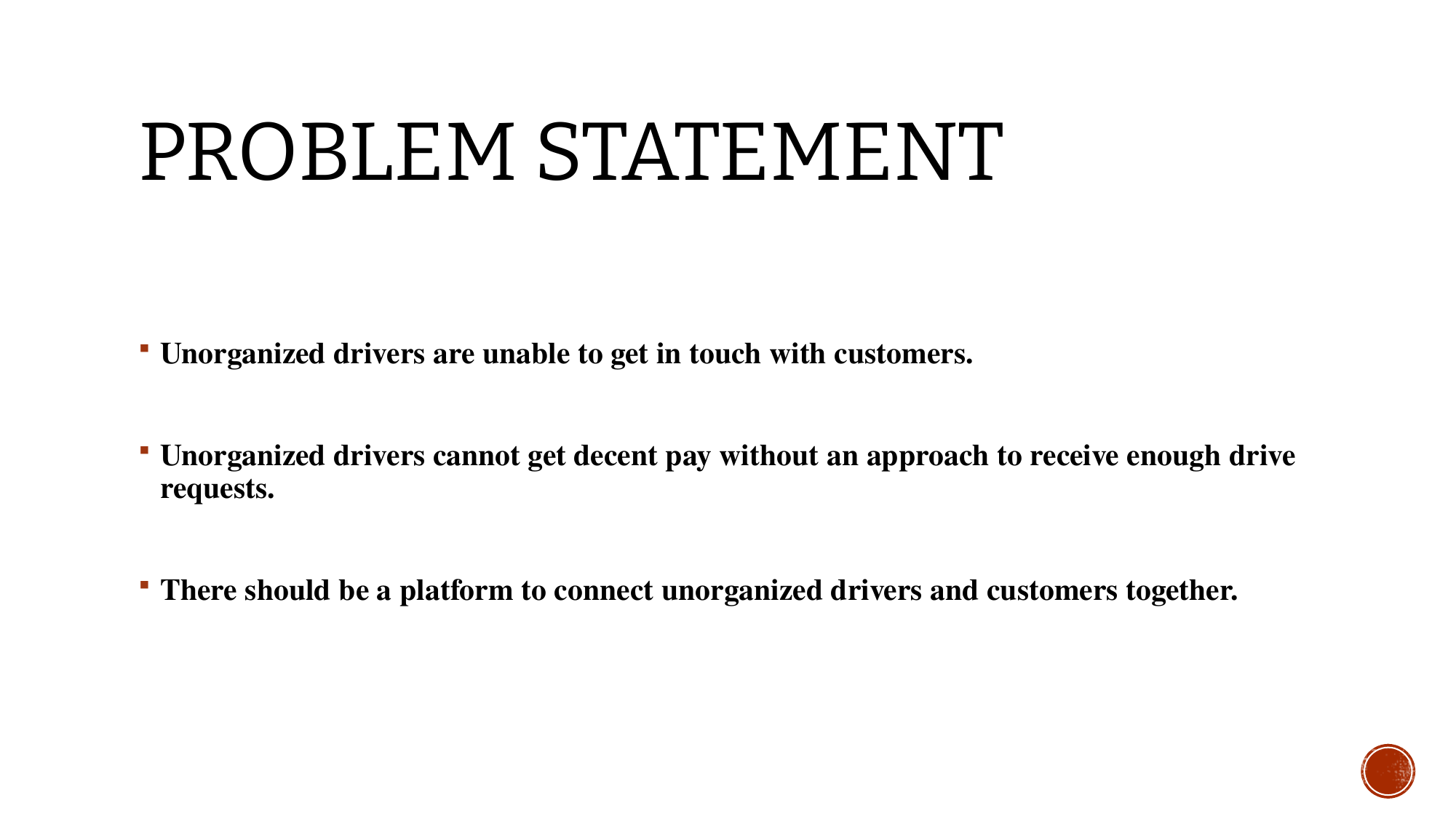

# Problem Statement

Unorganized drivers are unable to get in touch with customers.

Unorganized drivers cannot get decent pay without an approach to receive enough drive requests.

There should be a platform to connect unorganized drivers and customers together.